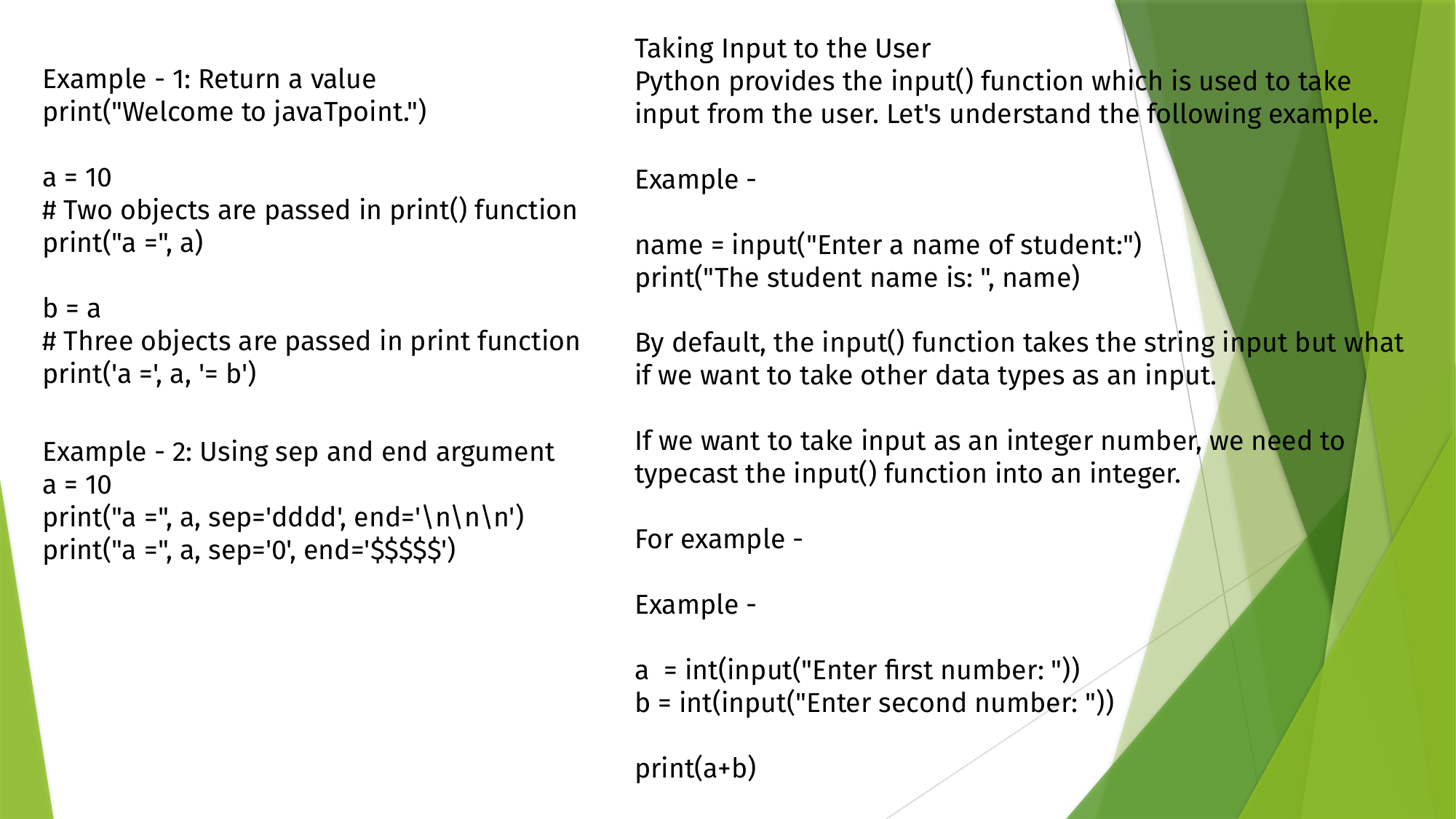

Taking Input to the User
Python provides the input() function which is used to take input from the user. Let's understand the following example.

Example -

name = input("Enter a name of student:")
print("The student name is: ", name)
Example - 1: Return a value
print("Welcome to javaTpoint.")

a = 10
# Two objects are passed in print() function
print("a =", a)

b = a
# Three objects are passed in print function
print('a =', a, '= b')
By default, the input() function takes the string input but what if we want to take other data types as an input.

If we want to take input as an integer number, we need to typecast the input() function into an integer.

For example -

Example -

a  = int(input("Enter first number: "))
b = int(input("Enter second number: "))

print(a+b)
Example - 2: Using sep and end argument
a = 10
print("a =", a, sep='dddd', end='\n\n\n')
print("a =", a, sep='0', end='$$$$$')